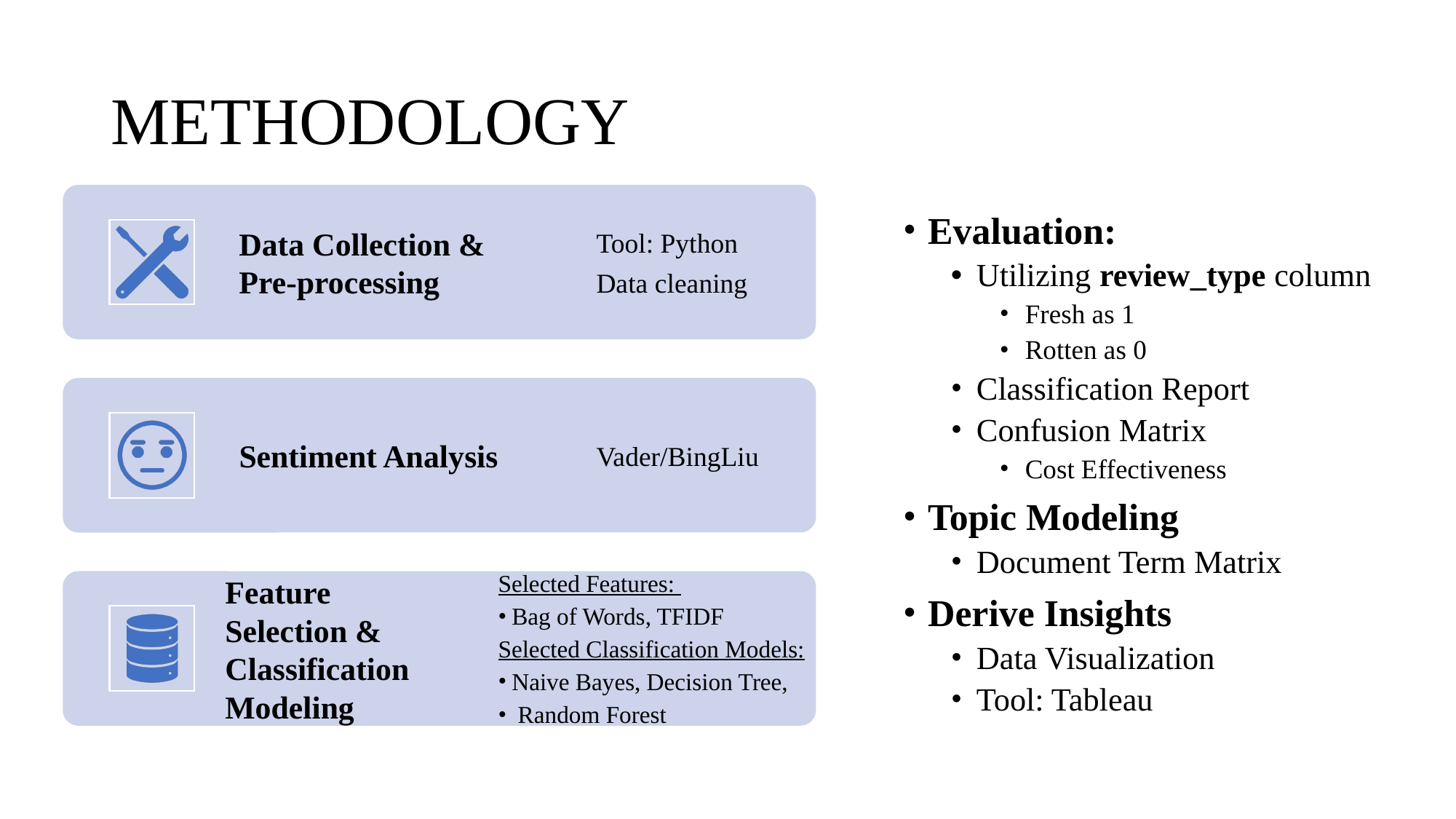

# METHODOLOGY

Data Collection & Pre-processing

Tool: Python
Data cleaning

Sentiment Analysis

Vader/BingLiu

Feature Selection & Classification Modeling
Selected Features:
Bag of Words, TFIDF
Selected Classification Models:
Naive Bayes, Decision Tree,
 Random Forest

Evaluation:
Utilizing review_type column
Fresh as 1
Rotten as 0
Classification Report
Confusion Matrix
Cost Effectiveness
Topic Modeling
Document Term Matrix
Derive Insights
Data Visualization
Tool: Tableau